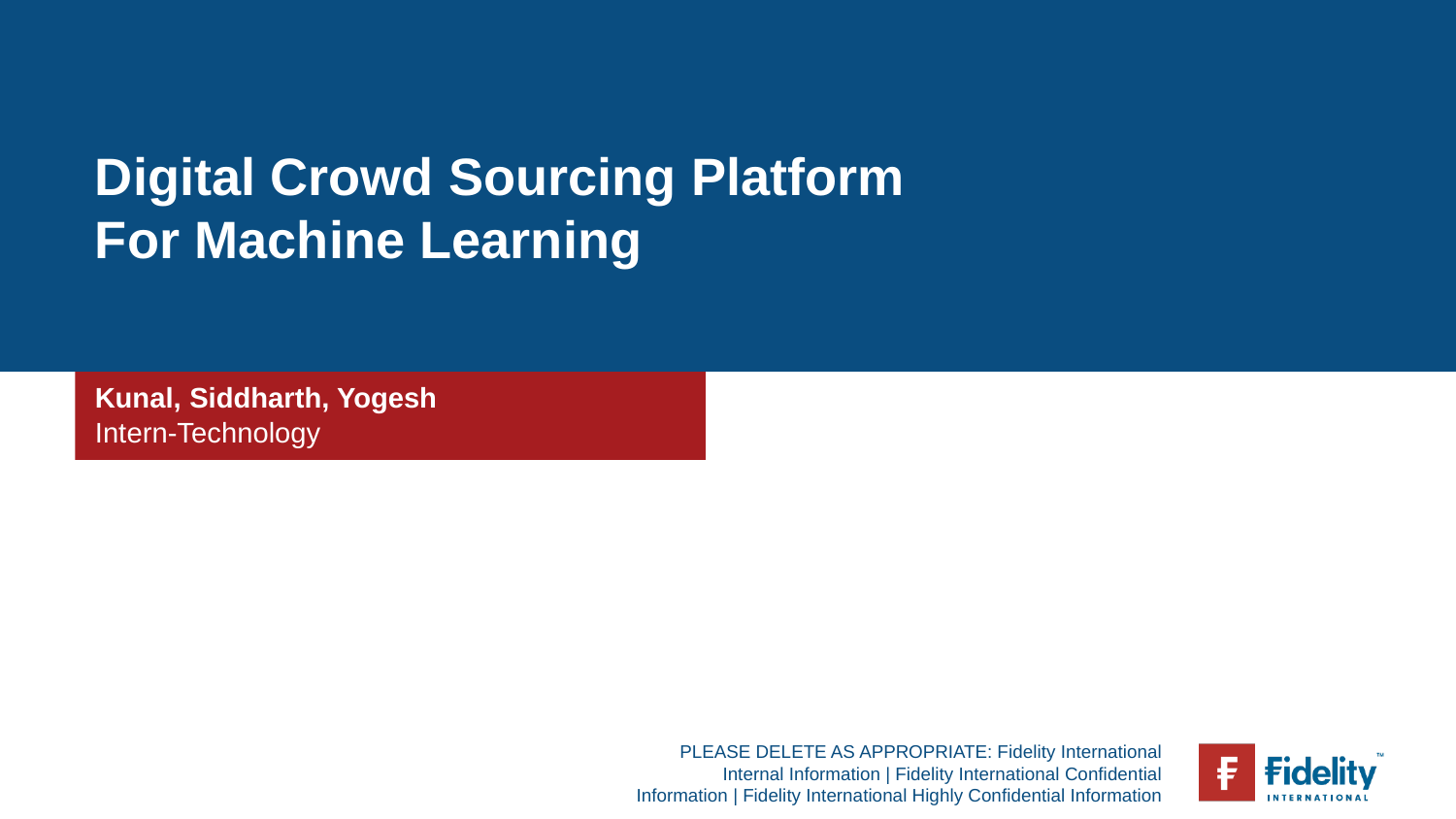

# Digital Crowd Sourcing Platform For Machine Learning
Kunal, Siddharth, Yogesh
Intern-Technology